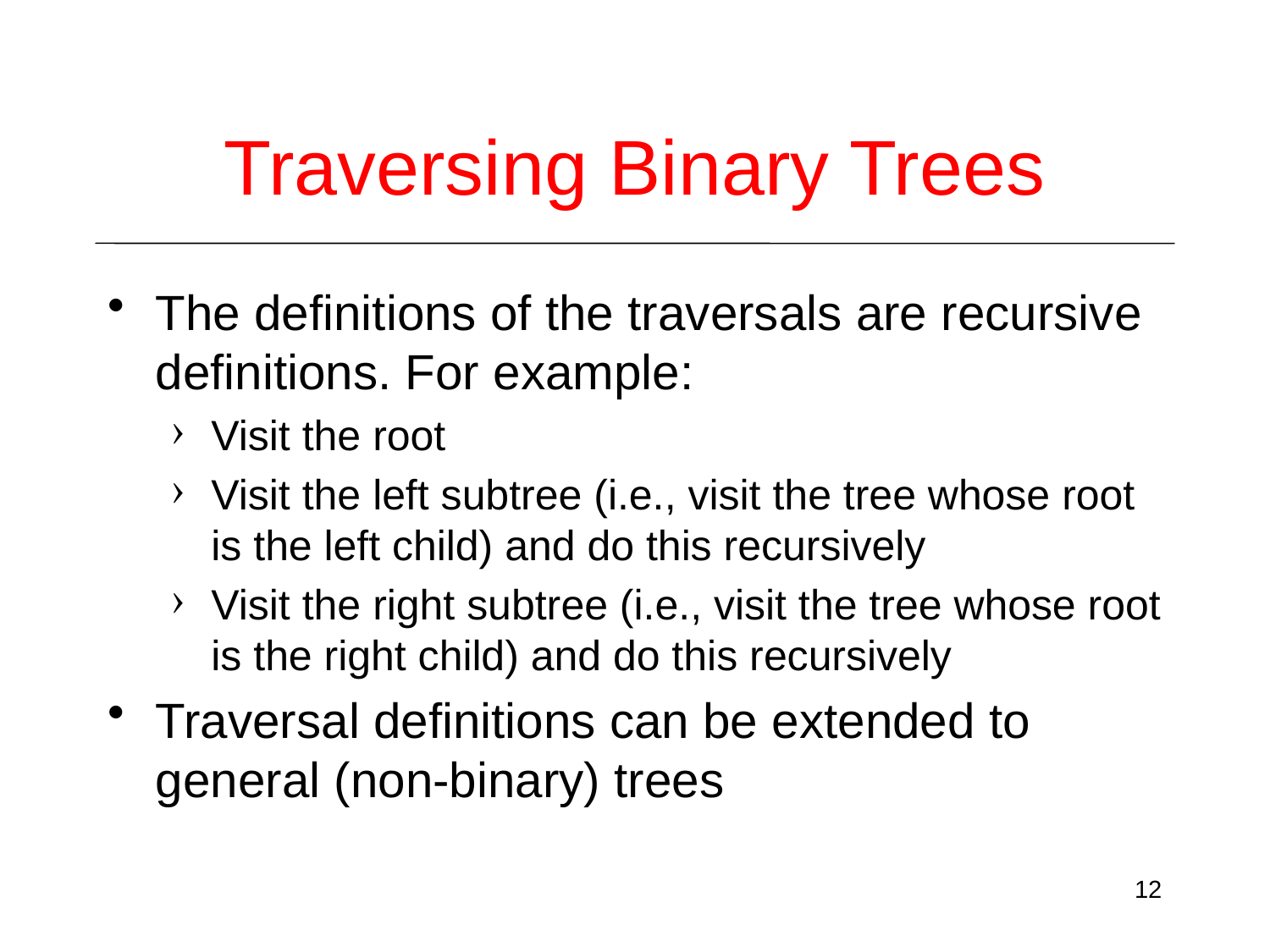

# Traversing Binary Trees
The definitions of the traversals are recursive definitions. For example:
Visit the root
Visit the left subtree (i.e., visit the tree whose root is the left child) and do this recursively
Visit the right subtree (i.e., visit the tree whose root is the right child) and do this recursively
Traversal definitions can be extended to general (non-binary) trees

12